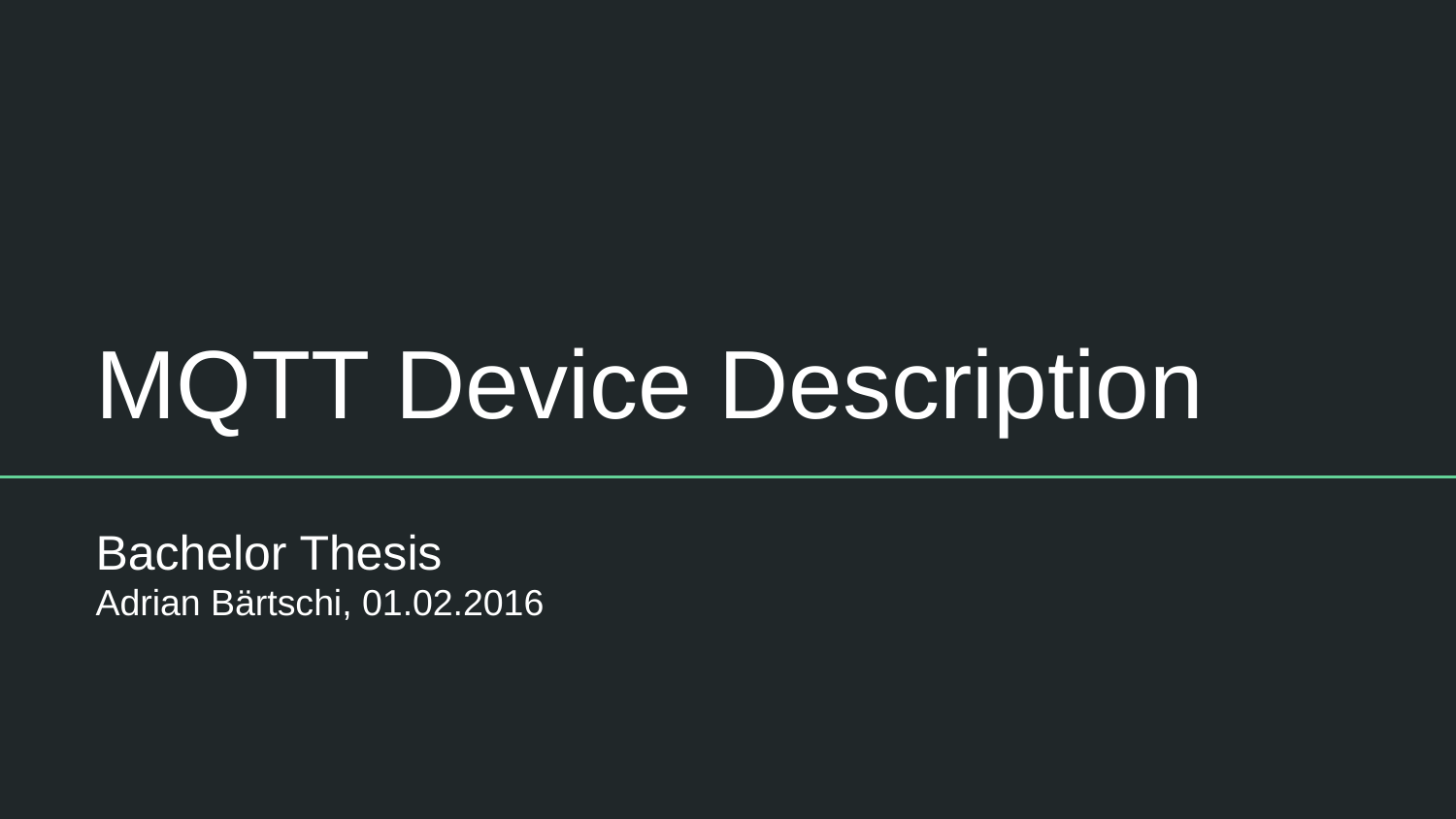

# MQTT Device Description
Bachelor Thesis
Adrian Bärtschi, 01.02.2016